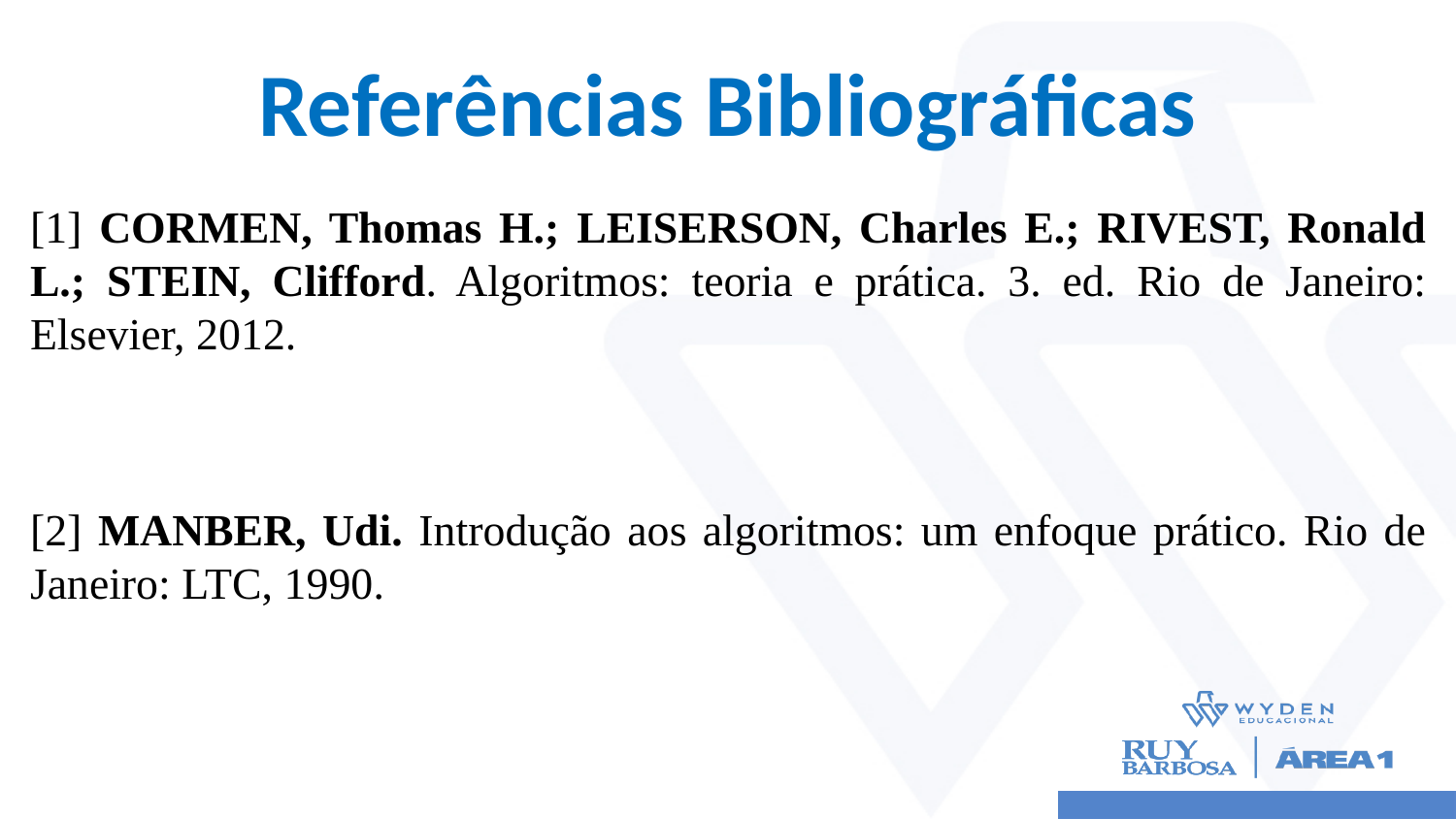

# Referências Bibliográficas
[1] CORMEN, Thomas H.; LEISERSON, Charles E.; RIVEST, Ronald L.; STEIN, Clifford. Algoritmos: teoria e prática. 3. ed. Rio de Janeiro: Elsevier, 2012.

[2] MANBER, Udi. Introdução aos algoritmos: um enfoque prático. Rio de Janeiro: LTC, 1990.